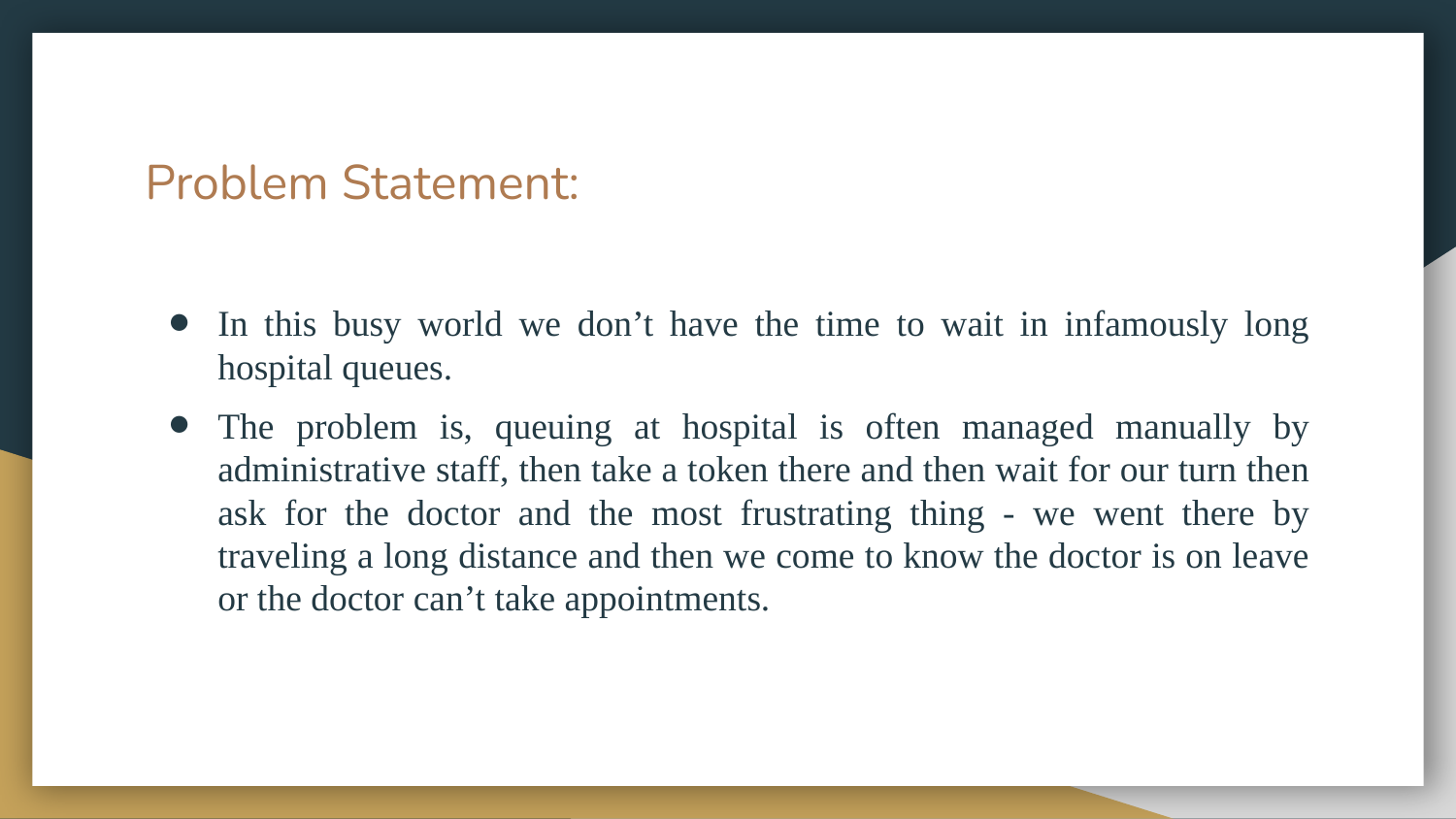

# Problem Statement:
In this busy world we don’t have the time to wait in infamously long hospital queues.
The problem is, queuing at hospital is often managed manually by administrative staff, then take a token there and then wait for our turn then ask for the doctor and the most frustrating thing - we went there by traveling a long distance and then we come to know the doctor is on leave or the doctor can’t take appointments.